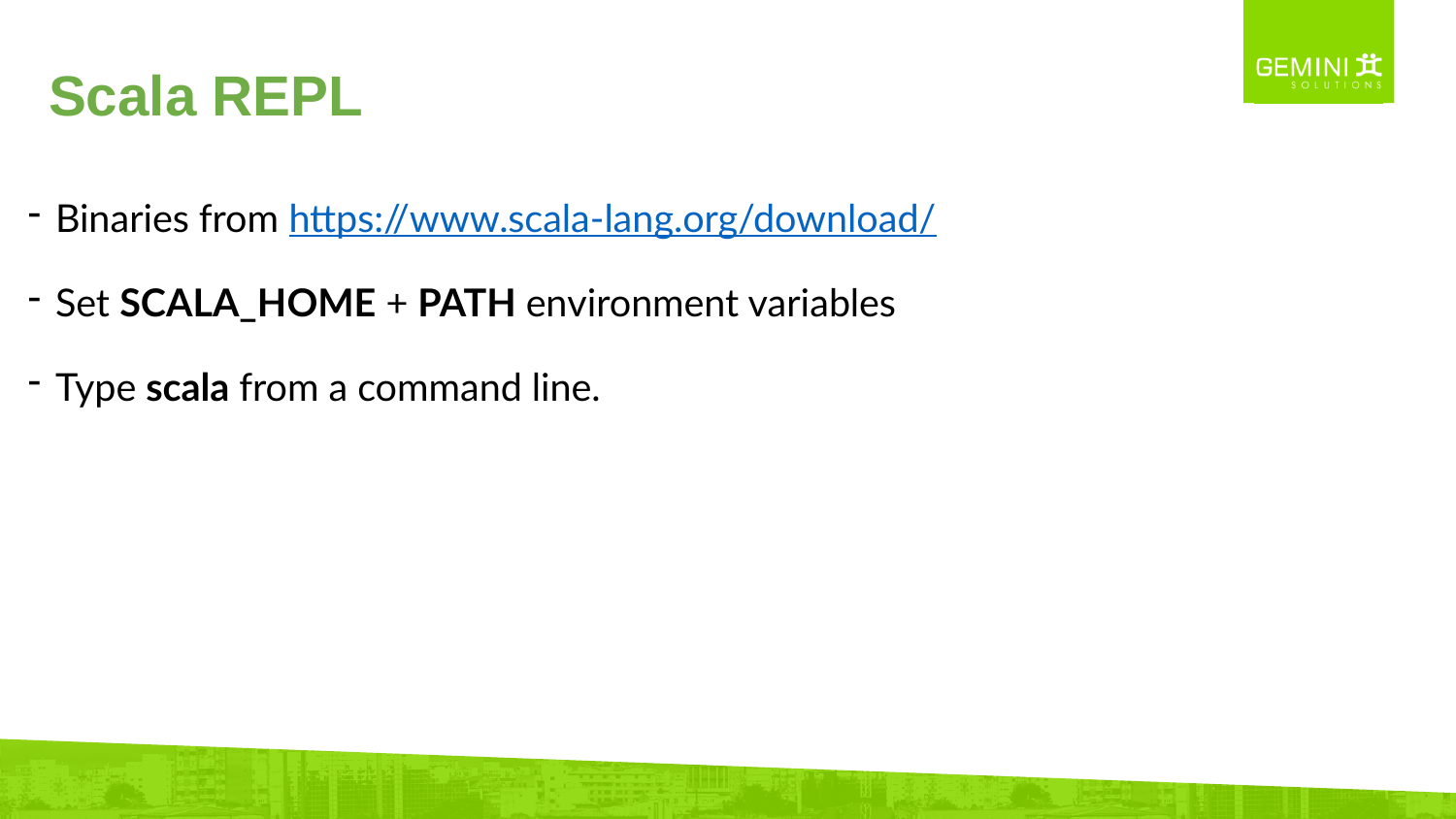

Scala REPL

Q&A
Binaries from https://www.scala-lang.org/download/
Set SCALA_HOME + PATH environment variables
Type scala from a command line.